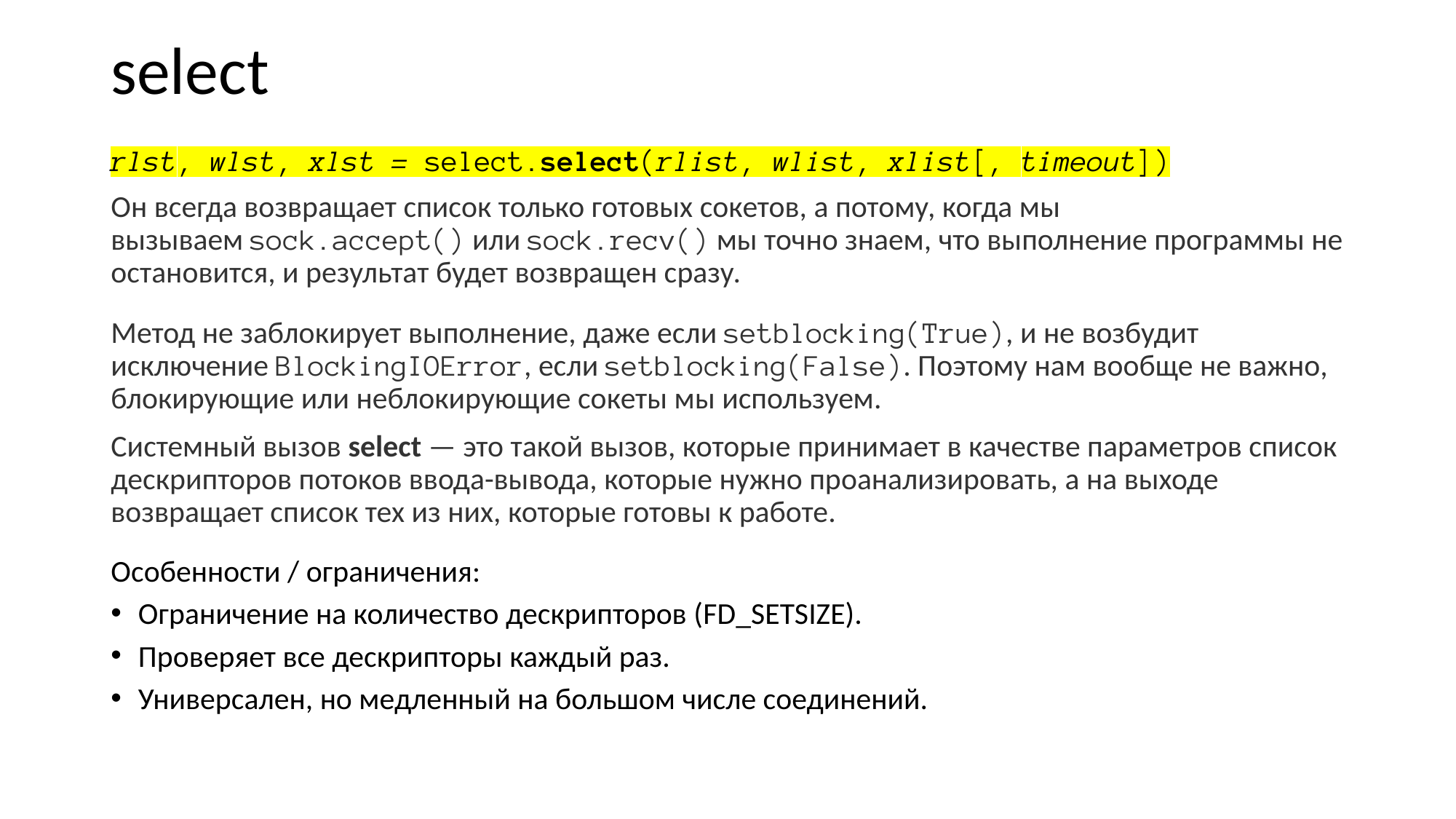

# select
rlst, wlst, xlst = select.select(rlist, wlist, xlist[, timeout])
Он всегда возвращает список только готовых сокетов, а потому, когда мы вызываем sock.accept() или sock.recv() мы точно знаем, что выполнение программы не остановится, и результат будет возвращен сразу.
Метод не заблокирует выполнение, даже если setblocking(True), и не возбудит исключение BlockingIOError, если setblocking(False). Поэтому нам вообще не важно, блокирующие или неблокирующие сокеты мы используем.
Системный вызов select — это такой вызов, которые принимает в качестве параметров список дескрипторов потоков ввода-вывода, которые нужно проанализировать, а на выходе возвращает список тех из них, которые готовы к работе.
Особенности / ограничения:
Ограничение на количество дескрипторов (FD_SETSIZE).
Проверяет все дескрипторы каждый раз.
Универсален, но медленный на большом числе соединений.